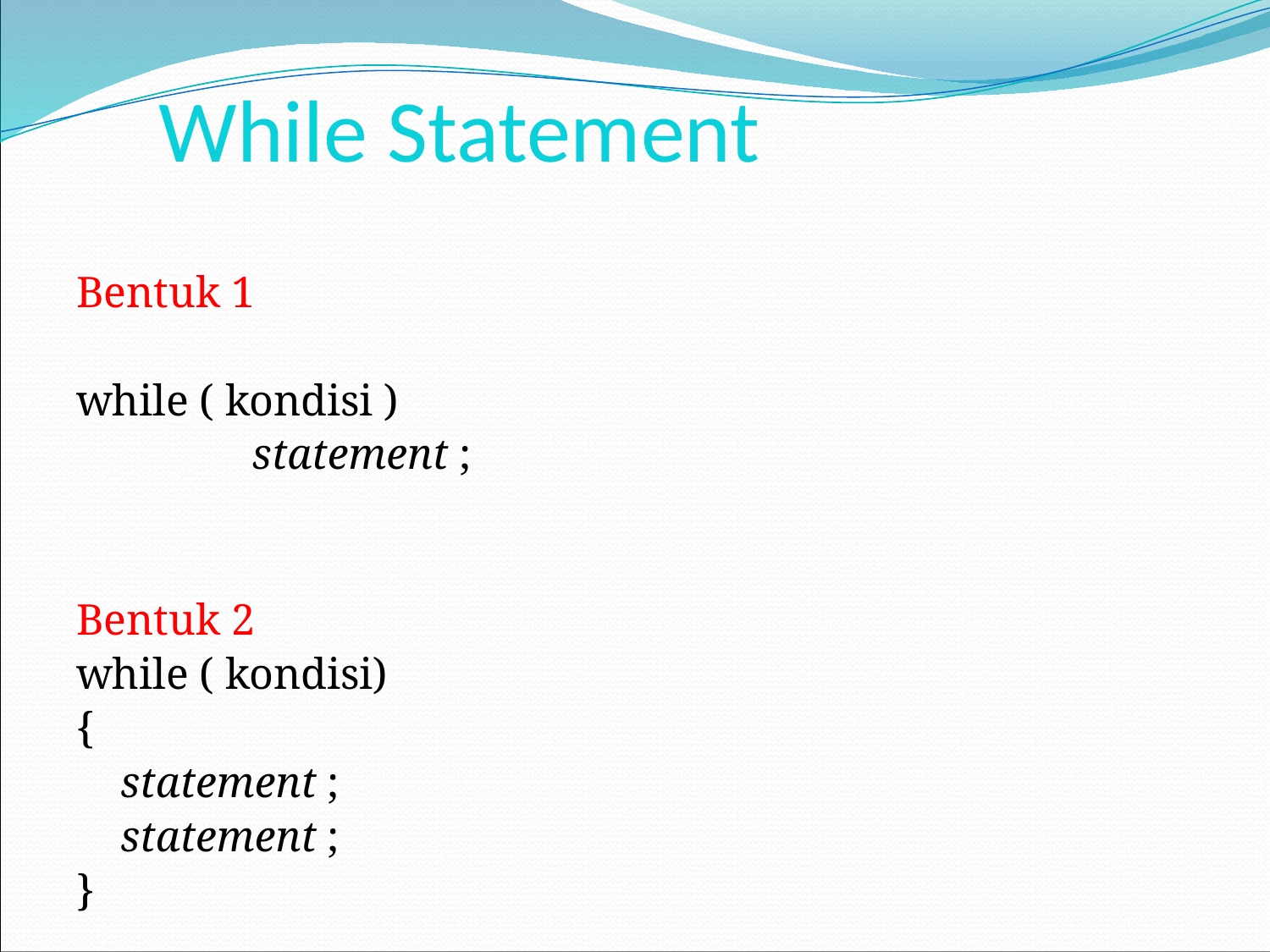

# While Statement
Bentuk 1

while ( kondisi )
		 statement ;

Bentuk 2
while ( kondisi)
{
    statement ;
    statement ;
}